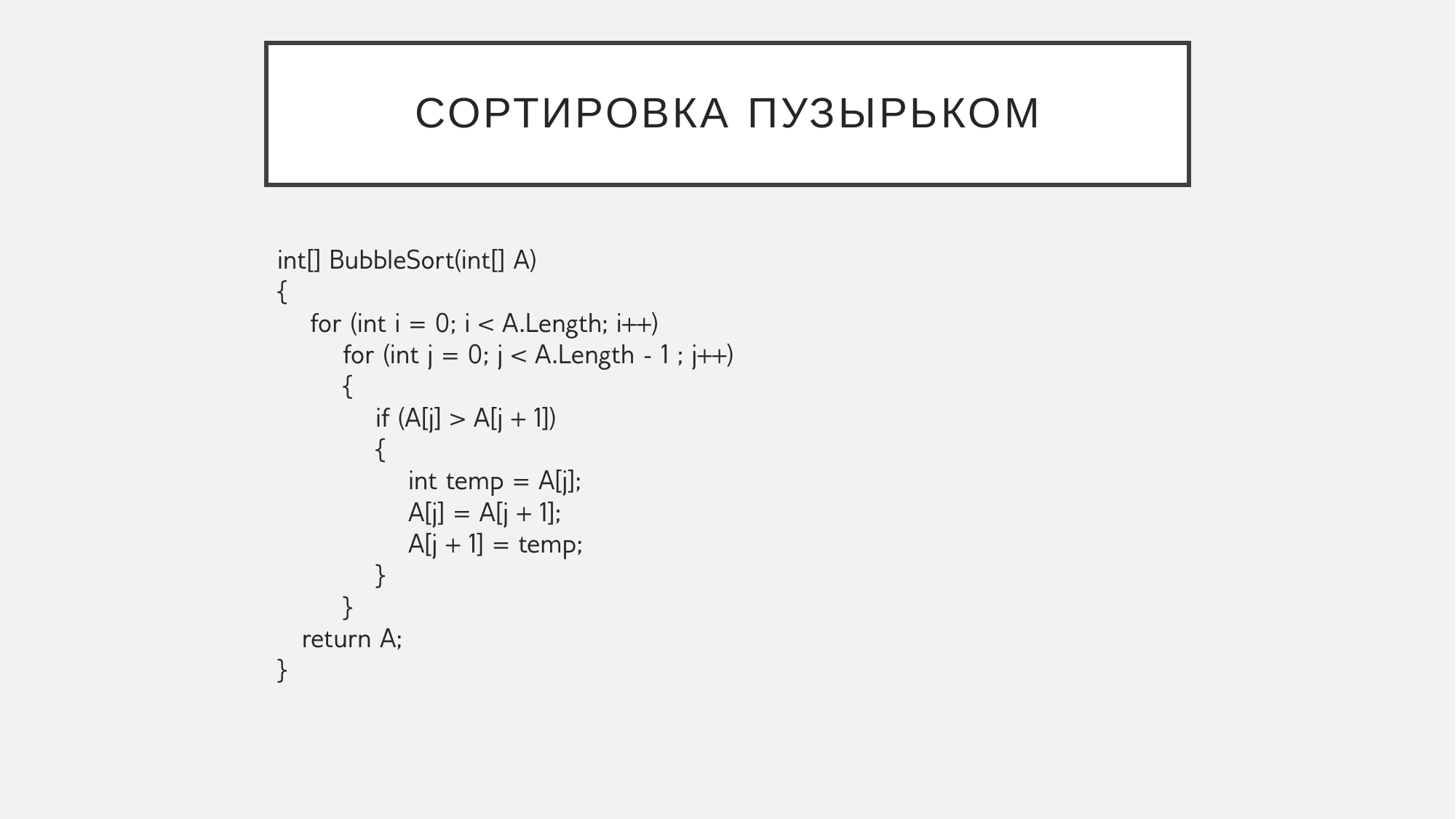

# Сортировка пузырьком
int[] BubbleSort(int[] A)
{
    for (int i = 0; i < A.Length; i++)
        for (int j = 0; j < A.Length - 1 ; j++)
        {
            if (A[j] > A[j + 1])
            {
                int temp = A[j];
                A[j] = A[j + 1];
                A[j + 1] = temp;
            }
        }
   return A;
}